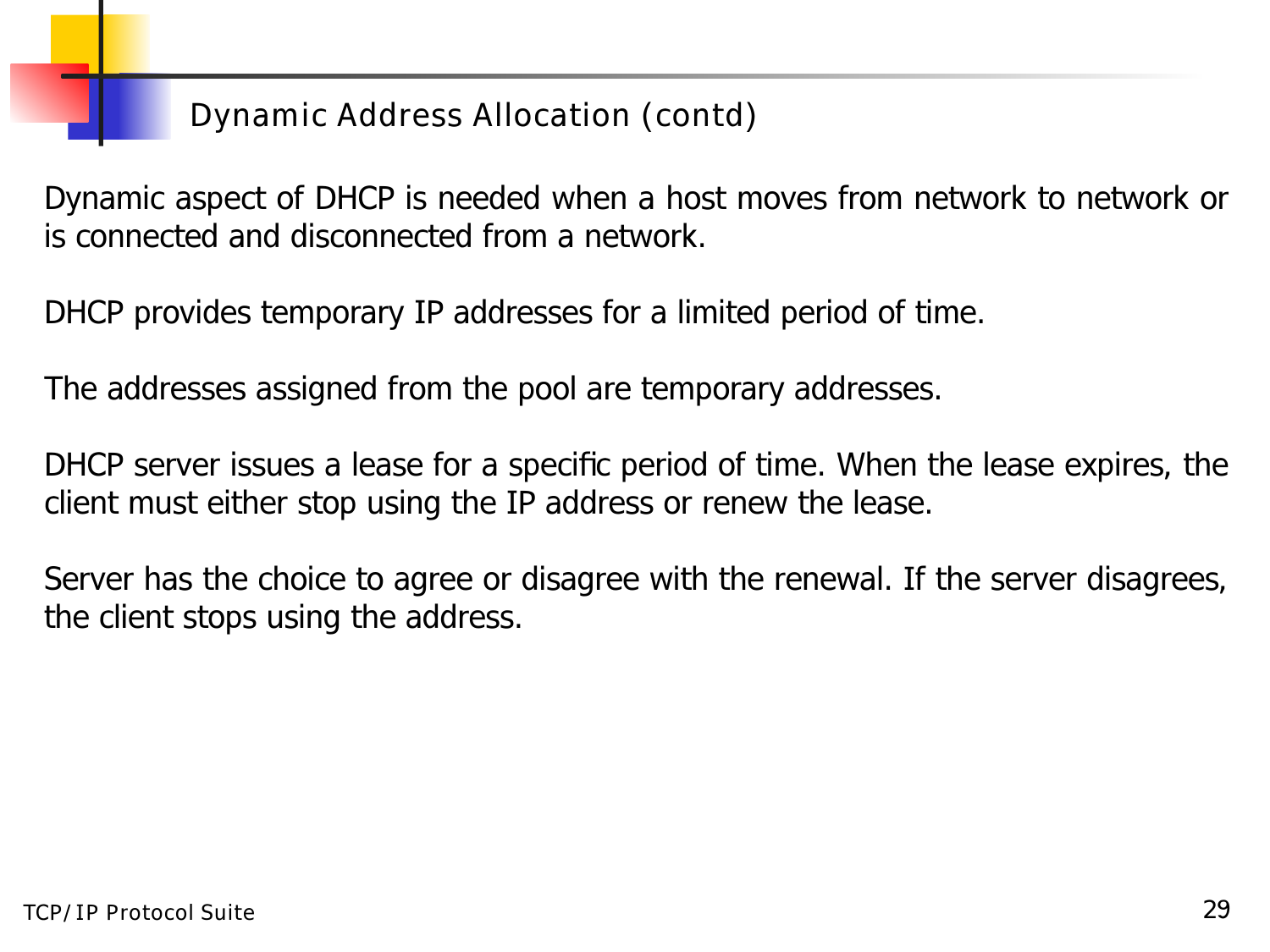

Dynamic Address Allocation (contd)
Dynamic aspect of DHCP is needed when a host moves from network to network or is connected and disconnected from a network.

DHCP provides temporary IP addresses for a limited period of time.

The addresses assigned from the pool are temporary addresses.

DHCP server issues a lease for a specific period of time. When the lease expires, the client must either stop using the IP address or renew the lease.

Server has the choice to agree or disagree with the renewal. If the server disagrees, the client stops using the address.
29
TCP/IP Protocol Suite